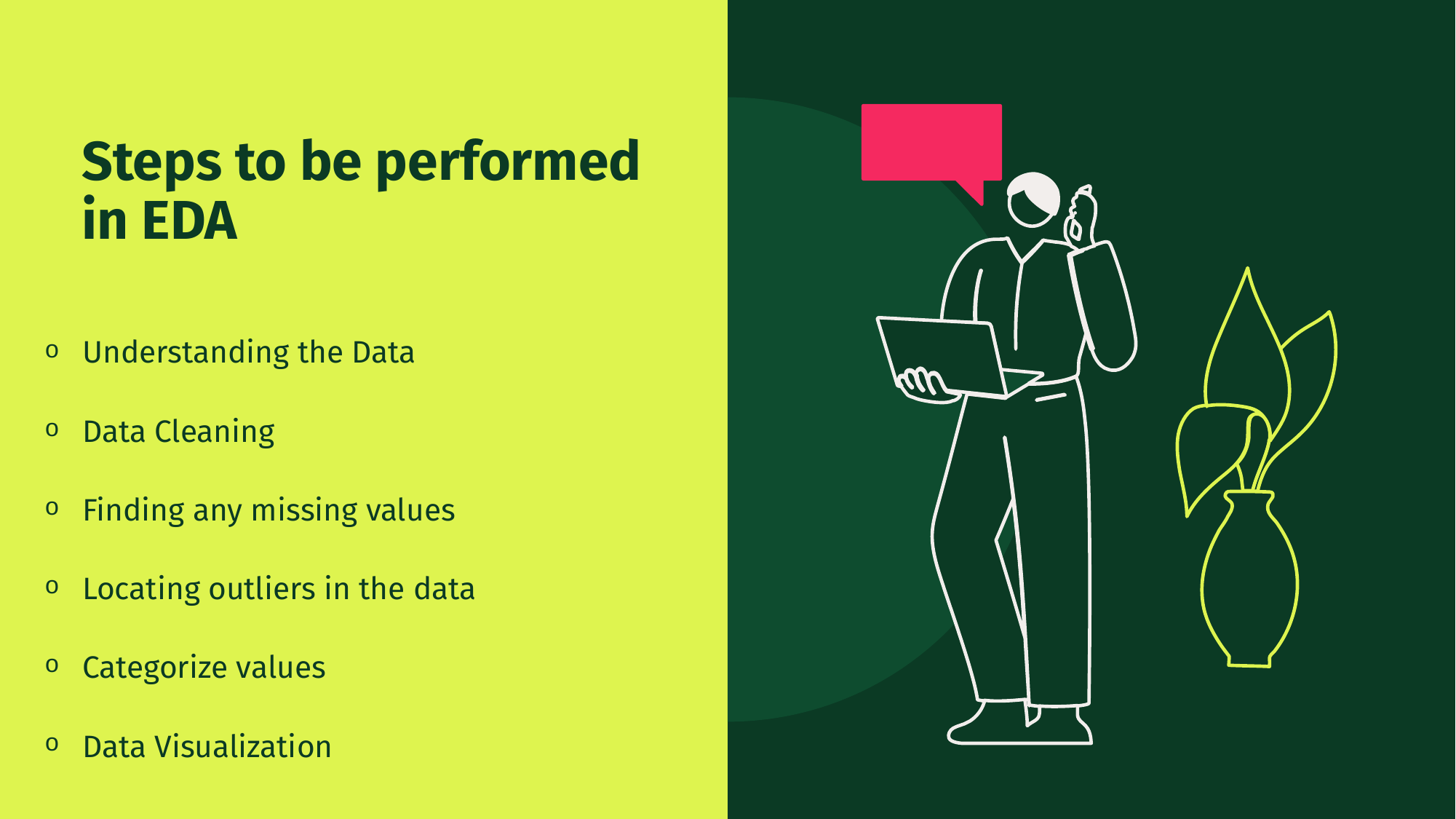

# Steps to be performed in EDA
Understanding the Data
Data Cleaning
Finding any missing values
Locating outliers in the data
Categorize values
Data Visualization